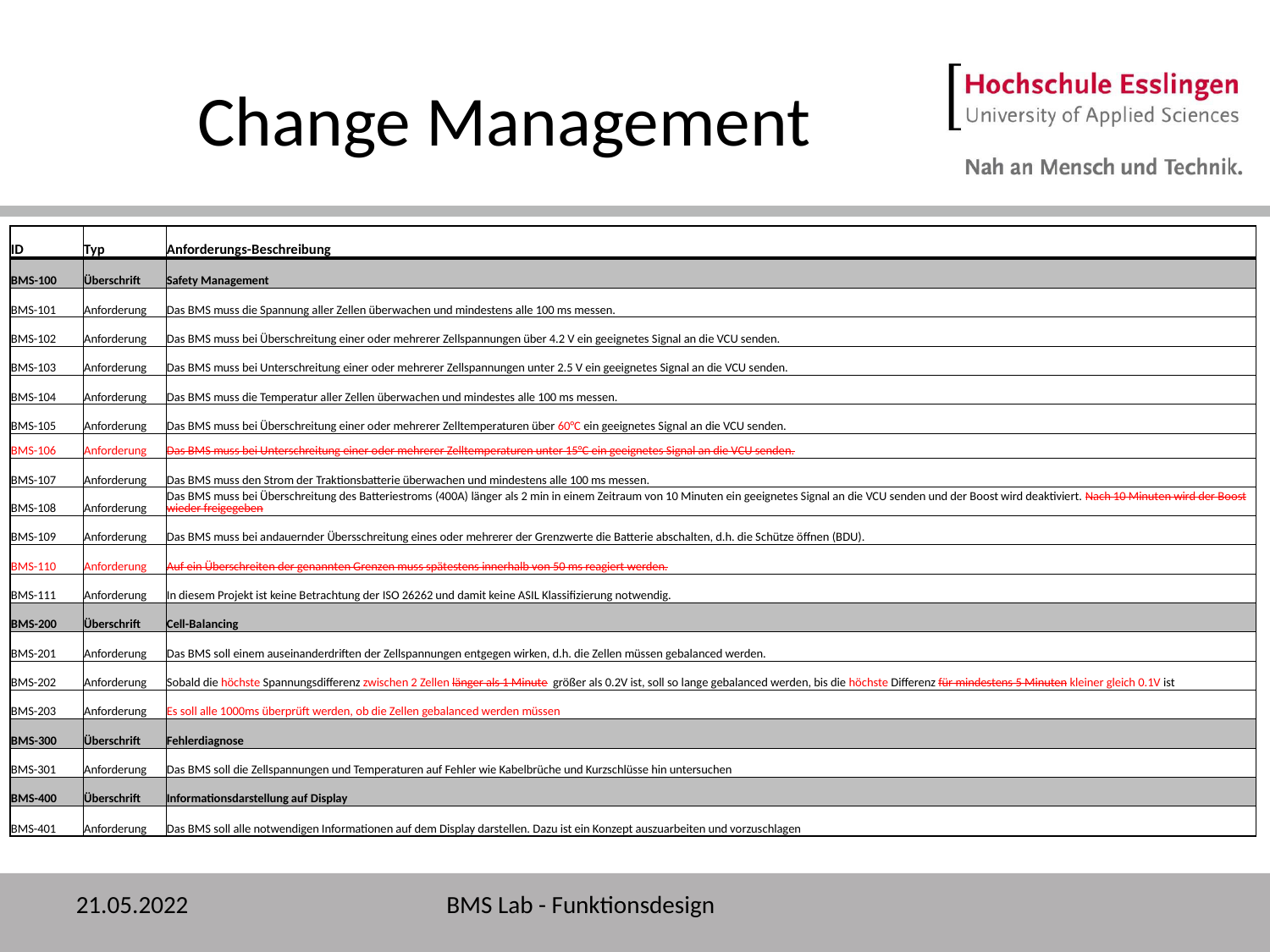

# Change Management
| ID | Typ | Anforderungs-Beschreibung |
| --- | --- | --- |
| BMS-100 | Überschrift | Safety Management |
| BMS-101 | Anforderung | Das BMS muss die Spannung aller Zellen überwachen und mindestens alle 100 ms messen. |
| BMS-102 | Anforderung | Das BMS muss bei Überschreitung einer oder mehrerer Zellspannungen über 4.2 V ein geeignetes Signal an die VCU senden. |
| BMS-103 | Anforderung | Das BMS muss bei Unterschreitung einer oder mehrerer Zellspannungen unter 2.5 V ein geeignetes Signal an die VCU senden. |
| BMS-104 | Anforderung | Das BMS muss die Temperatur aller Zellen überwachen und mindestes alle 100 ms messen. |
| BMS-105 | Anforderung | Das BMS muss bei Überschreitung einer oder mehrerer Zelltemperaturen über 60°C ein geeignetes Signal an die VCU senden. |
| BMS-106 | Anforderung | Das BMS muss bei Unterschreitung einer oder mehrerer Zelltemperaturen unter 15°C ein geeignetes Signal an die VCU senden. |
| BMS-107 | Anforderung | Das BMS muss den Strom der Traktionsbatterie überwachen und mindestens alle 100 ms messen. |
| BMS-108 | Anforderung | Das BMS muss bei Überschreitung des Batteriestroms (400A) länger als 2 min in einem Zeitraum von 10 Minuten ein geeignetes Signal an die VCU senden und der Boost wird deaktiviert. Nach 10 Minuten wird der Boost wieder freigegeben |
| BMS-109 | Anforderung | Das BMS muss bei andauernder Übersschreitung eines oder mehrerer der Grenzwerte die Batterie abschalten, d.h. die Schütze öffnen (BDU). |
| BMS-110 | Anforderung | Auf ein Überschreiten der genannten Grenzen muss spätestens innerhalb von 50 ms reagiert werden. |
| BMS-111 | Anforderung | In diesem Projekt ist keine Betrachtung der ISO 26262 und damit keine ASIL Klassifizierung notwendig. |
| BMS-200 | Überschrift | Cell-Balancing |
| BMS-201 | Anforderung | Das BMS soll einem auseinanderdriften der Zellspannungen entgegen wirken, d.h. die Zellen müssen gebalanced werden. |
| BMS-202 | Anforderung | Sobald die höchste Spannungsdifferenz zwischen 2 Zellen länger als 1 Minute größer als 0.2V ist, soll so lange gebalanced werden, bis die höchste Differenz für mindestens 5 Minuten kleiner gleich 0.1V ist |
| BMS-203 | Anforderung | Es soll alle 1000ms überprüft werden, ob die Zellen gebalanced werden müssen |
| BMS-300 | Überschrift | Fehlerdiagnose |
| BMS-301 | Anforderung | Das BMS soll die Zellspannungen und Temperaturen auf Fehler wie Kabelbrüche und Kurzschlüsse hin untersuchen |
| BMS-400 | Überschrift | Informationsdarstellung auf Display |
| BMS-401 | Anforderung | Das BMS soll alle notwendigen Informationen auf dem Display darstellen. Dazu ist ein Konzept auszuarbeiten und vorzuschlagen |
21.05.2022
BMS Lab - Funktionsdesign